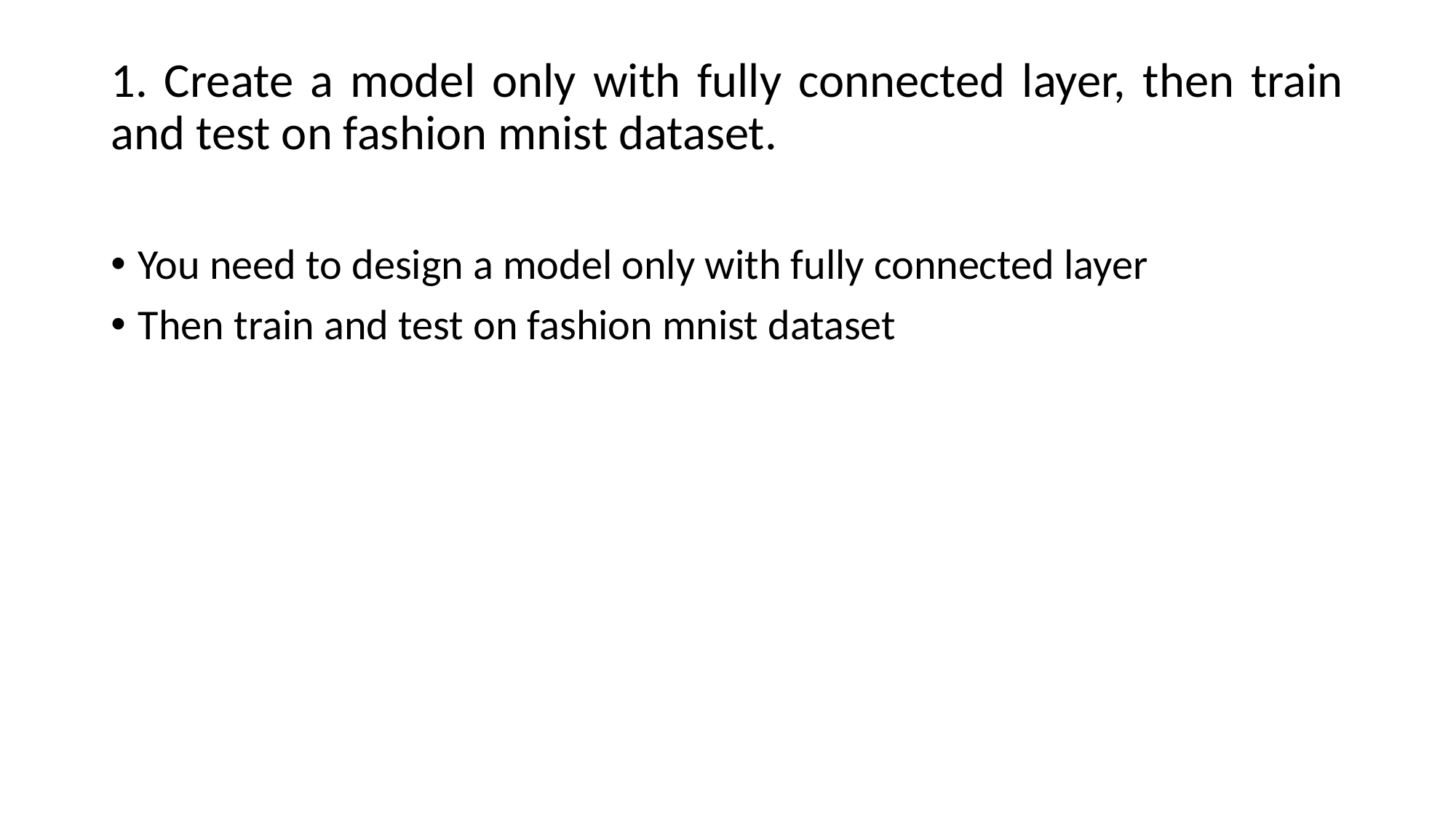

# 1. Create a model only with fully connected layer, then train and test on fashion mnist dataset.
You need to design a model only with fully connected layer
Then train and test on fashion mnist dataset